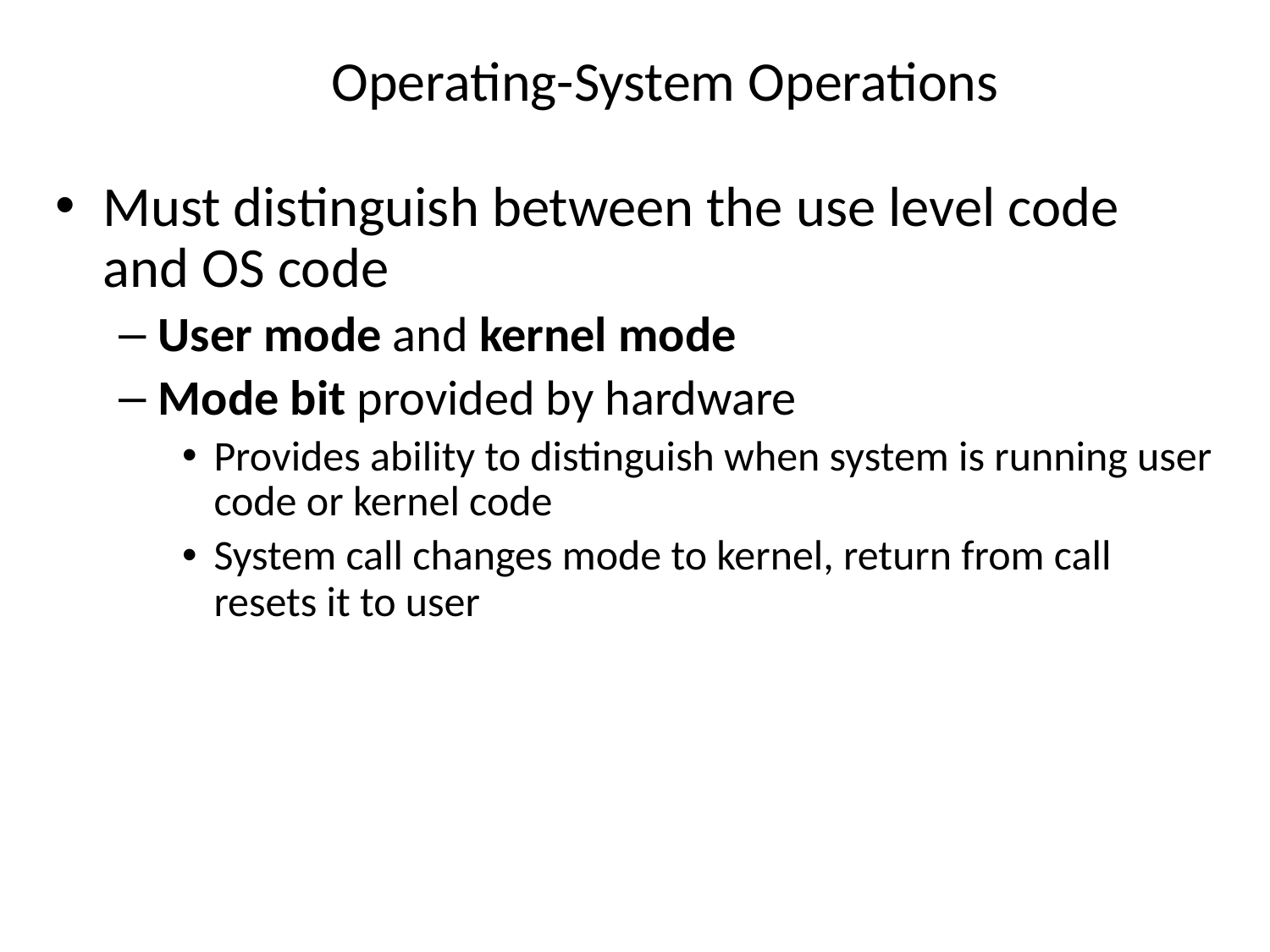

Operating-System Operations
Must distinguish between the use level code and OS code
User mode and kernel mode
Mode bit provided by hardware
Provides ability to distinguish when system is running user code or kernel code
System call changes mode to kernel, return from call resets it to user